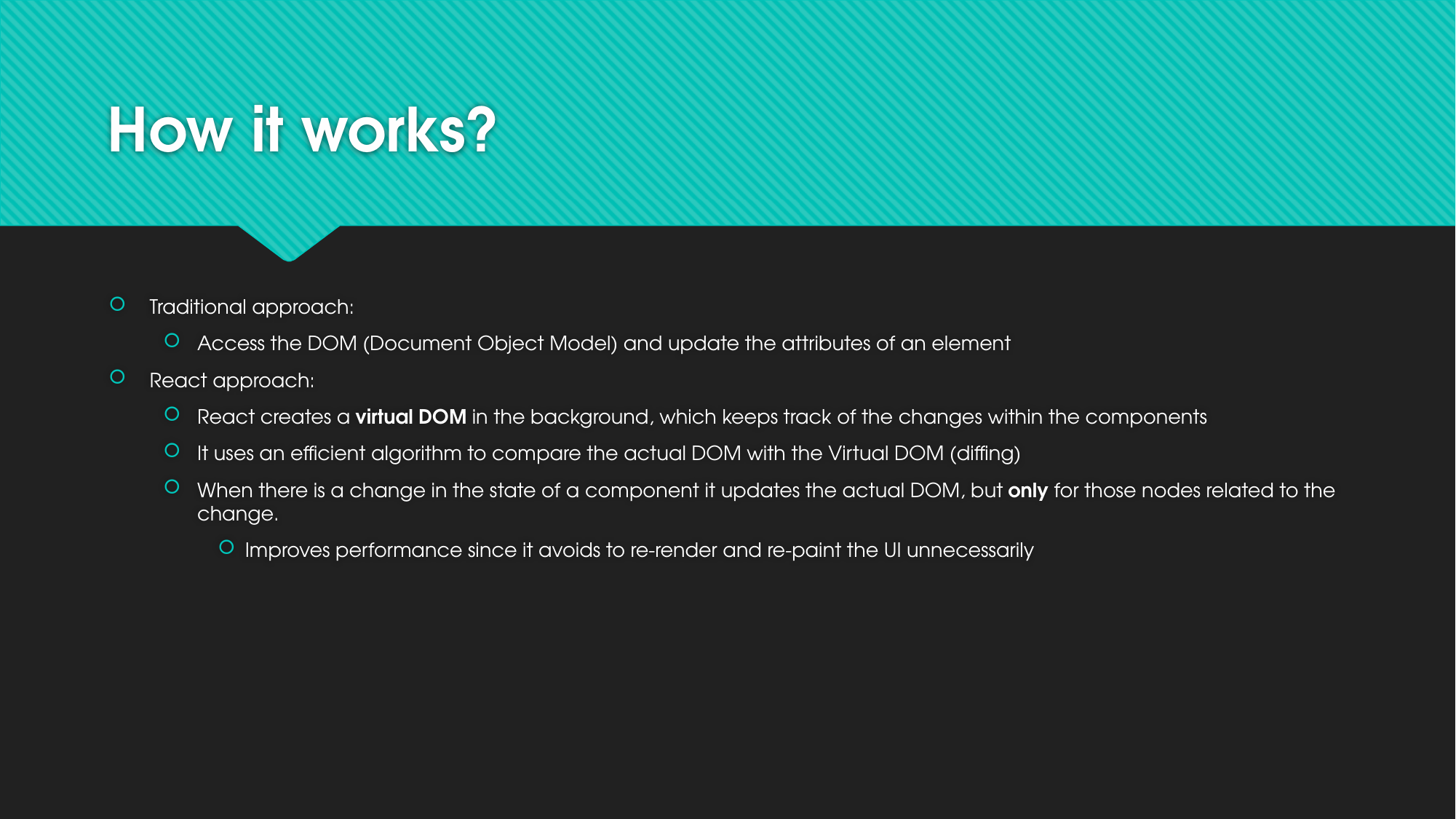

# How it works?
Traditional approach:
Access the DOM (Document Object Model) and update the attributes of an element
React approach:
React creates a virtual DOM in the background, which keeps track of the changes within the components
It uses an efficient algorithm to compare the actual DOM with the Virtual DOM (diffing)
When there is a change in the state of a component it updates the actual DOM, but only for those nodes related to the change.
Improves performance since it avoids to re-render and re-paint the UI unnecessarily